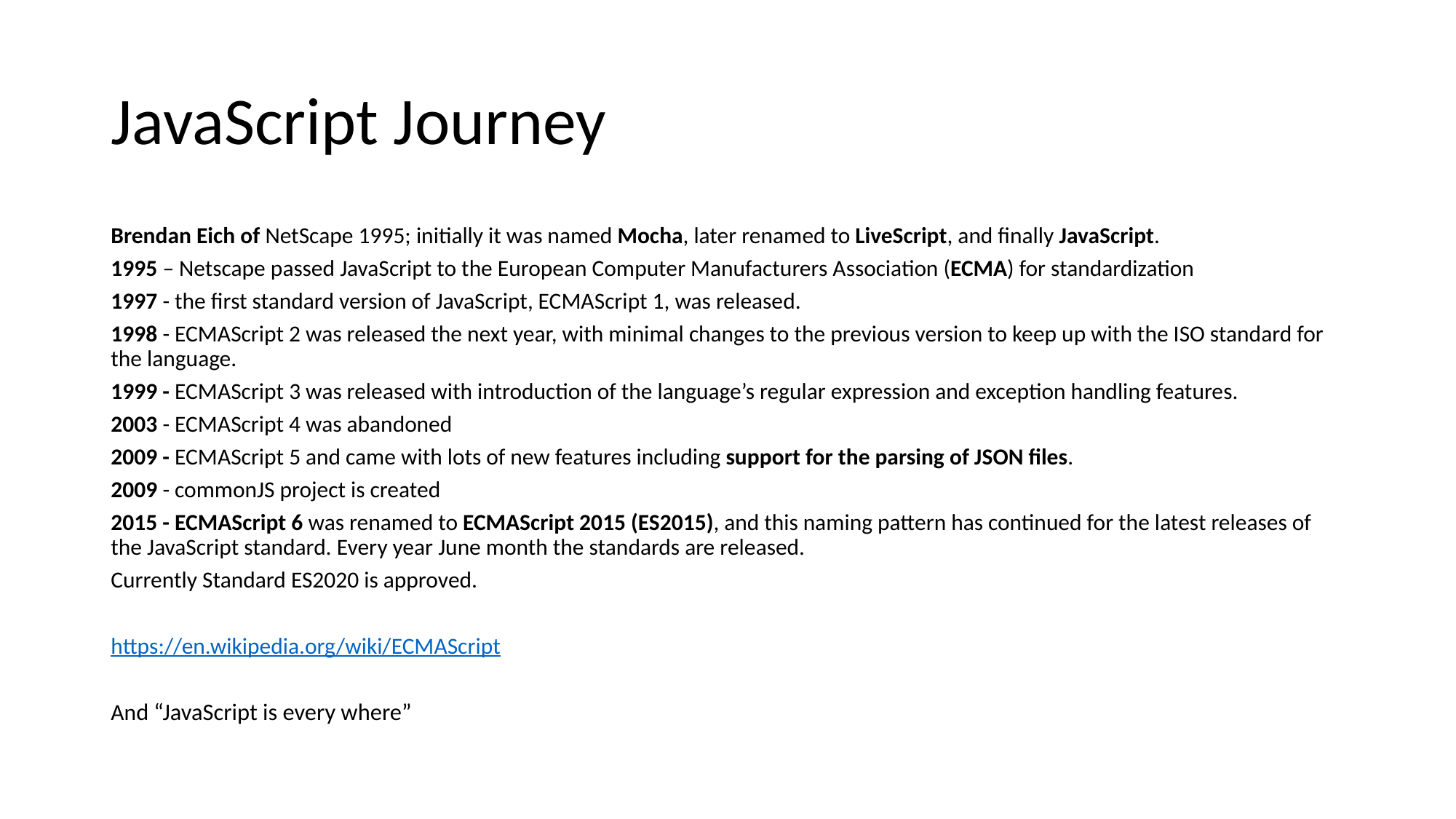

# JavaScript Journey
Brendan Eich of NetScape 1995; initially it was named Mocha, later renamed to LiveScript, and finally JavaScript.
1995 – Netscape passed JavaScript to the European Computer Manufacturers Association (ECMA) for standardization
1997 - the first standard version of JavaScript, ECMAScript 1, was released.
1998 - ECMAScript 2 was released the next year, with minimal changes to the previous version to keep up with the ISO standard for the language.
1999 - ECMAScript 3 was released with introduction of the language’s regular expression and exception handling features.
2003 - ECMAScript 4 was abandoned
2009 - ECMAScript 5 and came with lots of new features including support for the parsing of JSON files.
2009 - commonJS project is created
2015 - ECMAScript 6 was renamed to ECMAScript 2015 (ES2015), and this naming pattern has continued for the latest releases of the JavaScript standard. Every year June month the standards are released.
Currently Standard ES2020 is approved.

https://en.wikipedia.org/wiki/ECMAScript

And “JavaScript is every where”